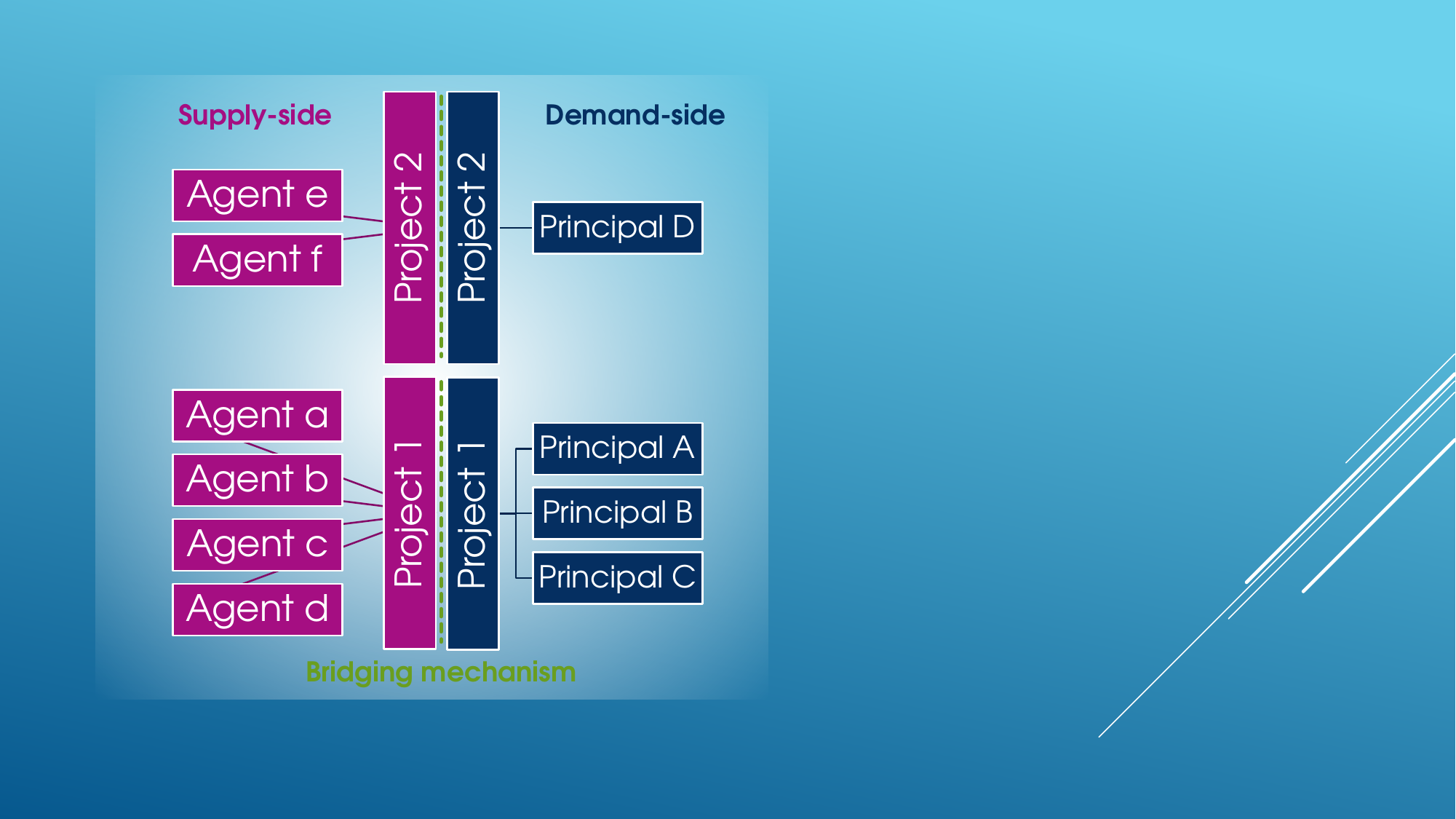

Project 2
Agent e
Agent f

Project 2
Principal D
Supply-side
Demand-side

Project 1
Agent a
Agent b
Agent c
Agent d

Project 1
Principal A
Principal B
Principal C
Bridging mechanism